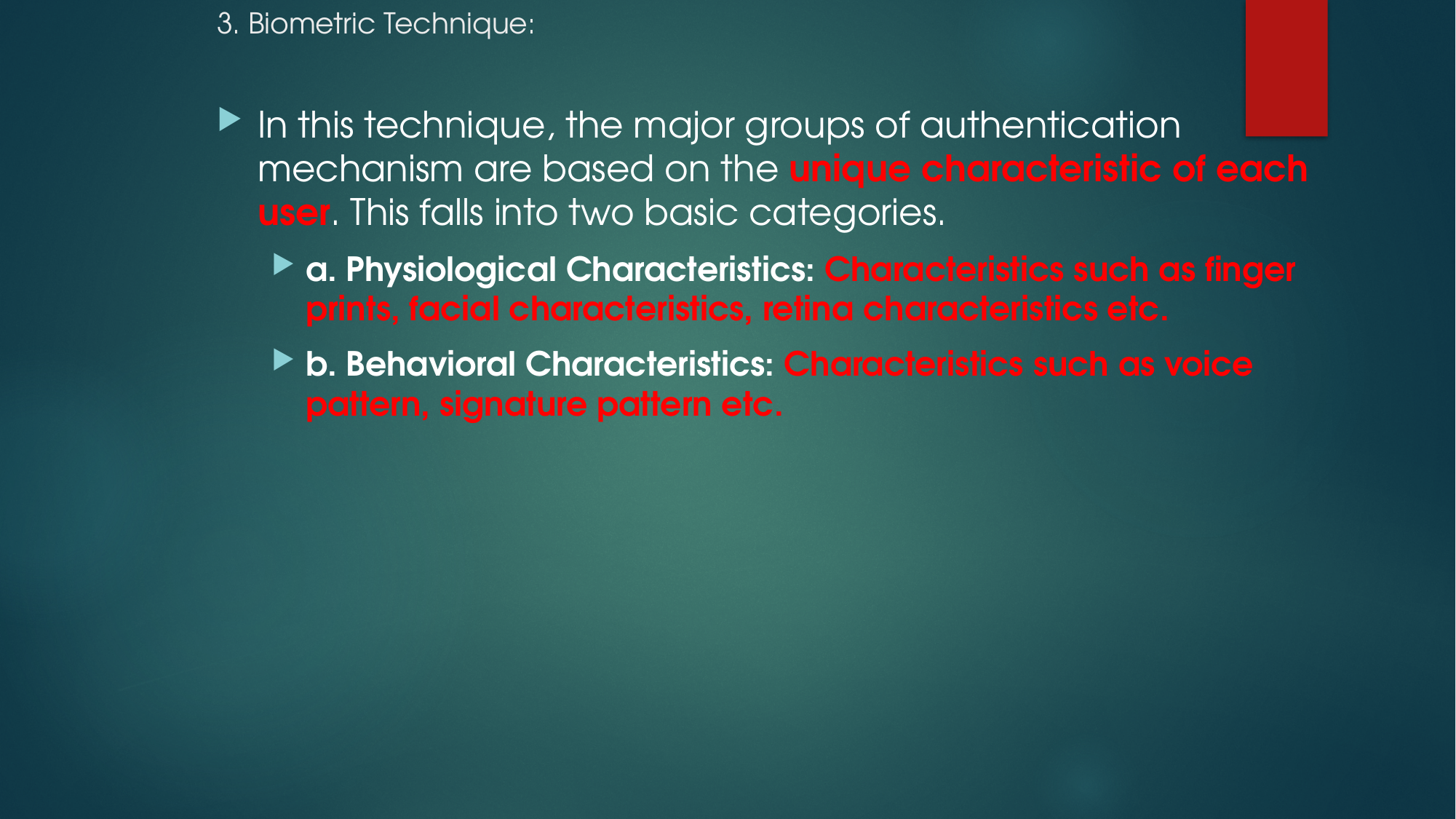

# 3. Biometric Technique:
In this technique, the major groups of authentication mechanism are based on the unique characteristic of each user. This falls into two basic categories.
a. Physiological Characteristics: Characteristics such as finger prints, facial characteristics, retina characteristics etc.
b. Behavioral Characteristics: Characteristics such as voice pattern, signature pattern etc.